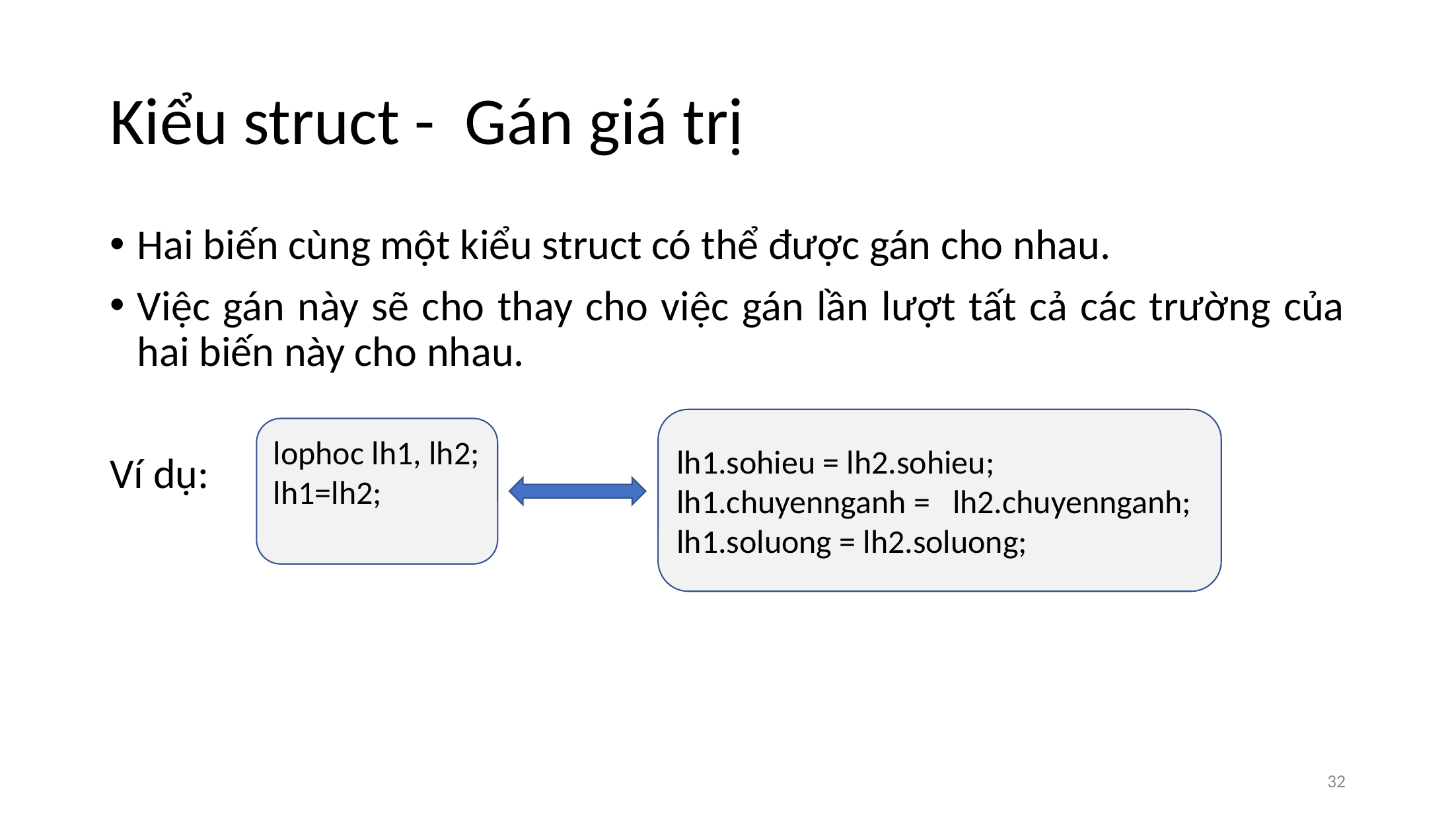

# Kiểu struct -  Gán giá trị
Hai biến cùng một kiểu struct có thể được gán cho nhau.
Việc gán này sẽ cho thay cho việc gán lần lượt tất cả các trường của hai biến này cho nhau.

Ví dụ:
lh1.sohieu = lh2.sohieu;
lh1.chuyennganh =   lh2.chuyennganh;
lh1.soluong = lh2.soluong;
lophoc lh1, lh2;
lh1=lh2;

32